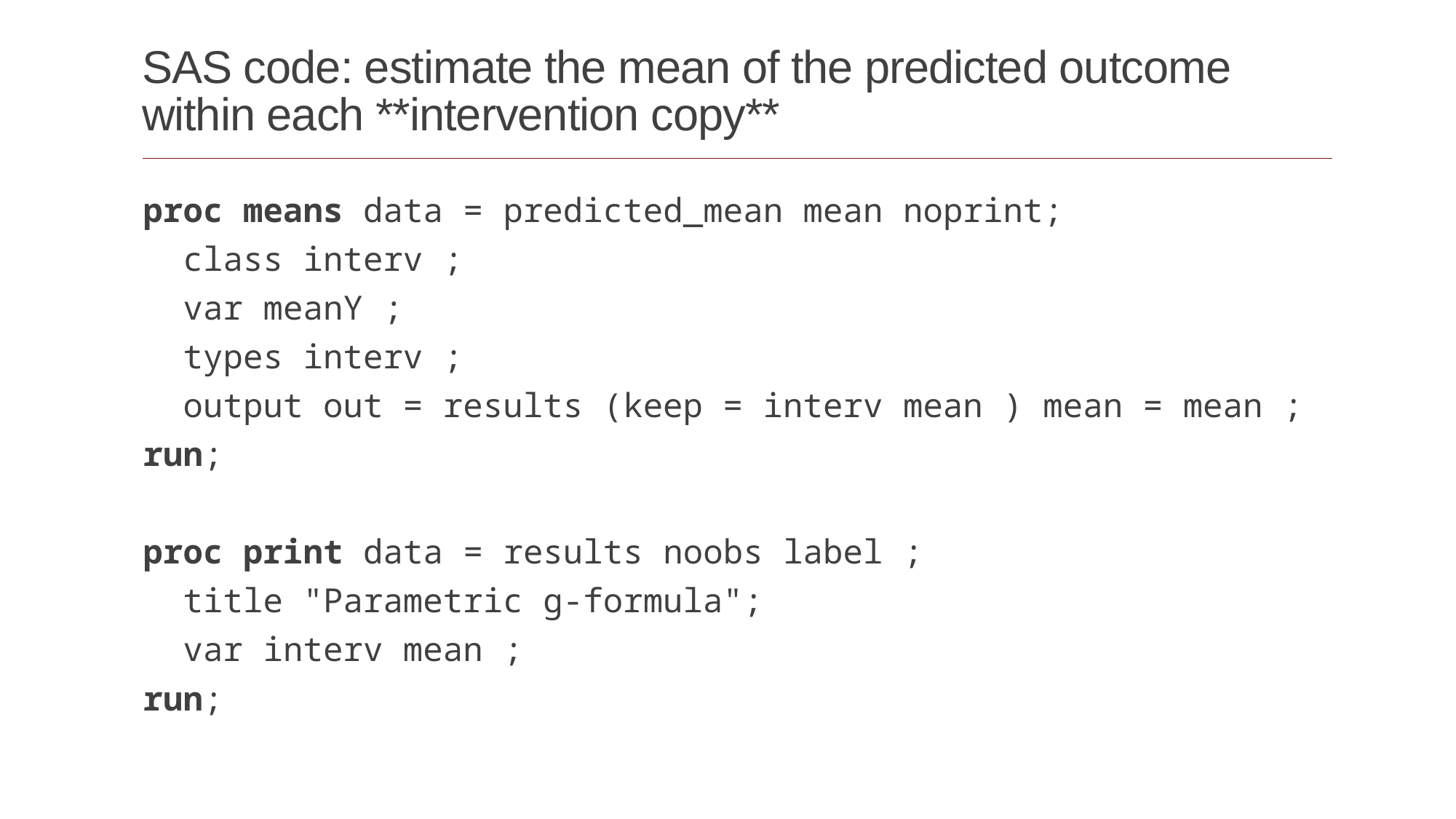

# SAS code: estimate the mean of the predicted outcome within each **intervention copy**
proc means data = predicted_mean mean noprint;
  class interv ;
  var meanY ;
  types interv ;
  output out = results (keep = interv mean ) mean = mean ;
run;

proc print data = results noobs label ;
  title "Parametric g-formula";
  var interv mean ;
run;